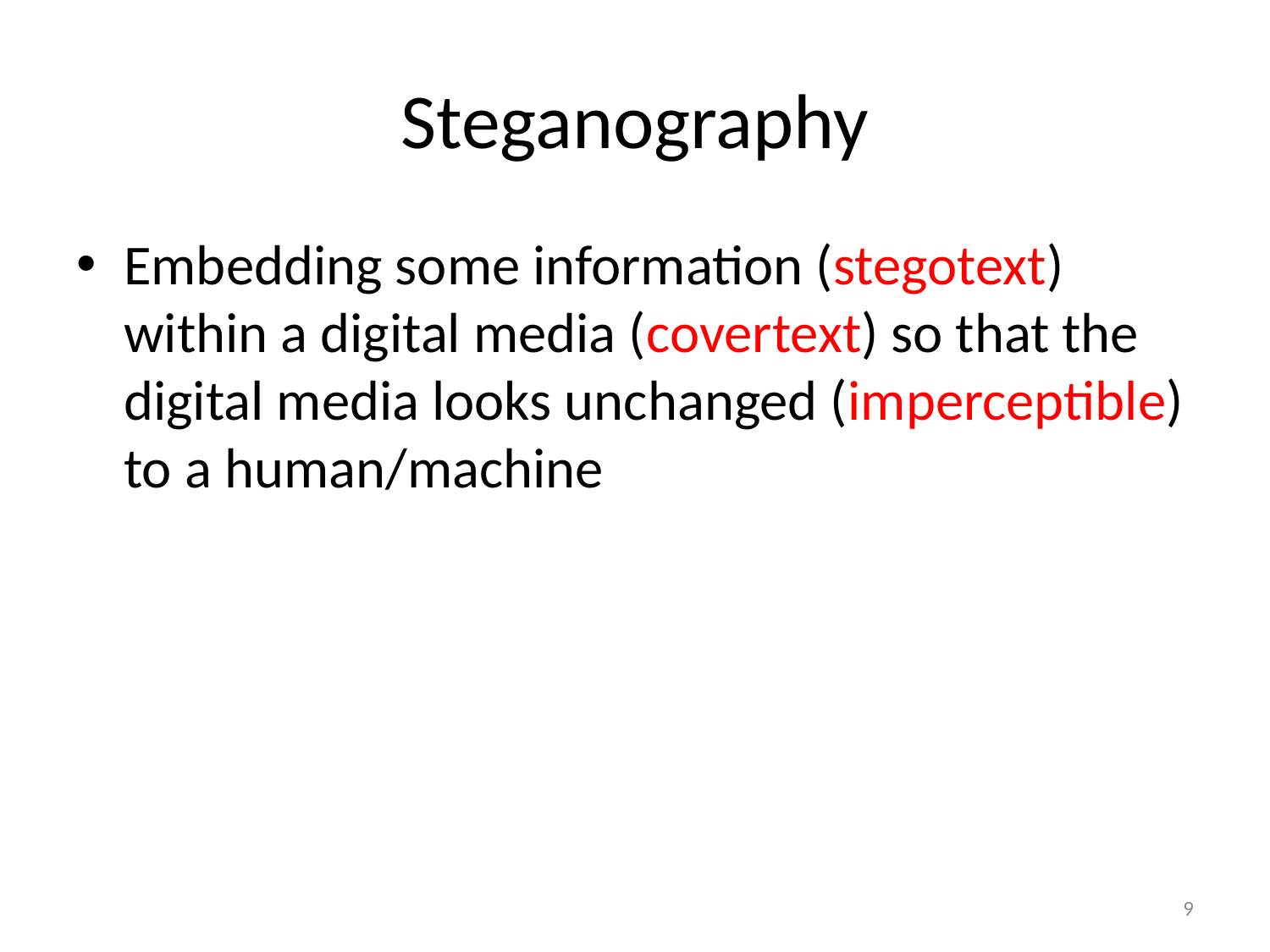

# Steganography
Embedding some information (stegotext) within a digital media (covertext) so that the digital media looks unchanged (imperceptible) to a human/machine

9